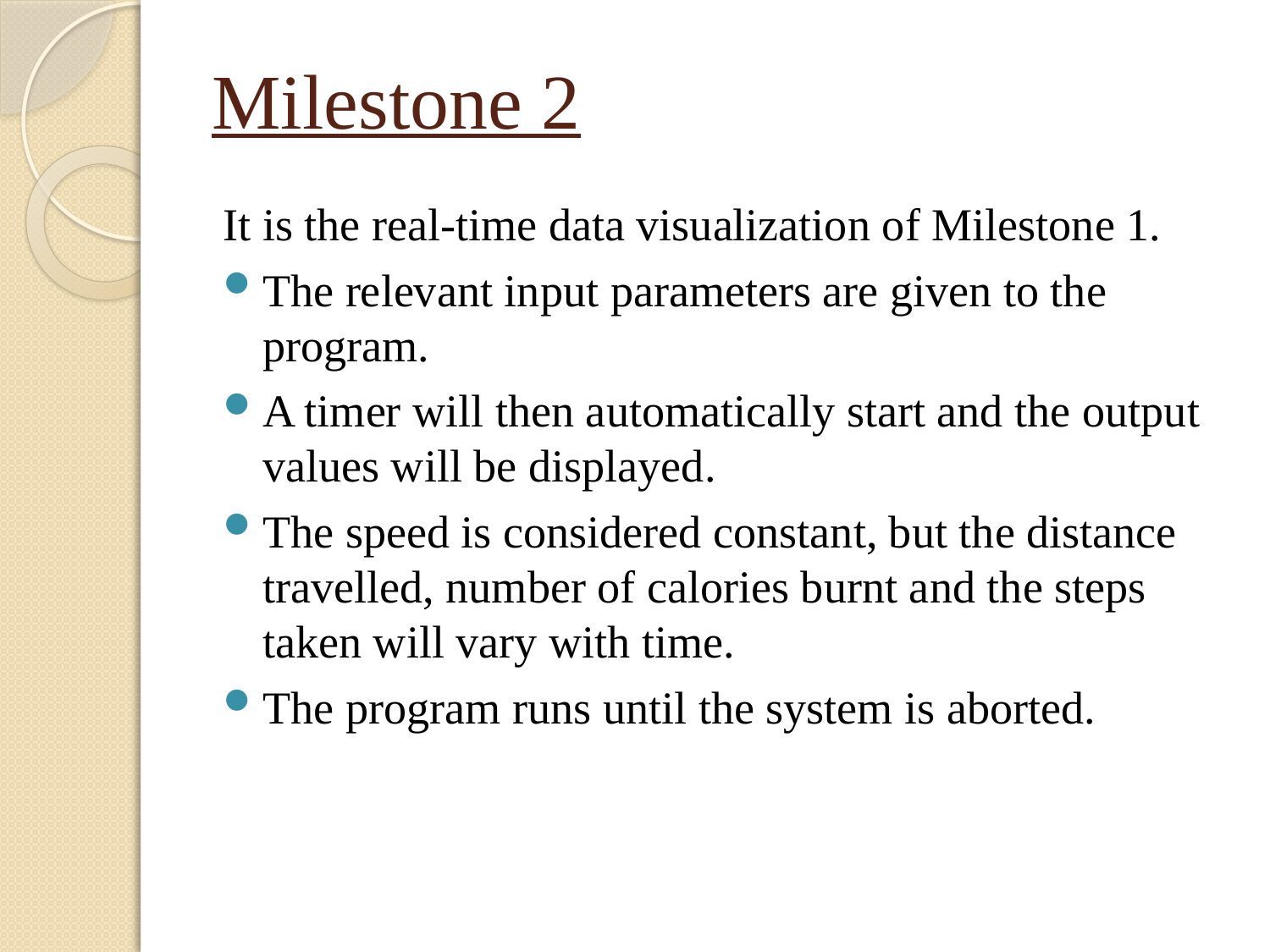

# Milestone 2
It is the real-time data visualization of Milestone 1.
The relevant input parameters are given to the program.
A timer will then automatically start and the output values will be displayed.
The speed is considered constant, but the distance travelled, number of calories burnt and the steps taken will vary with time.
The program runs until the system is aborted.